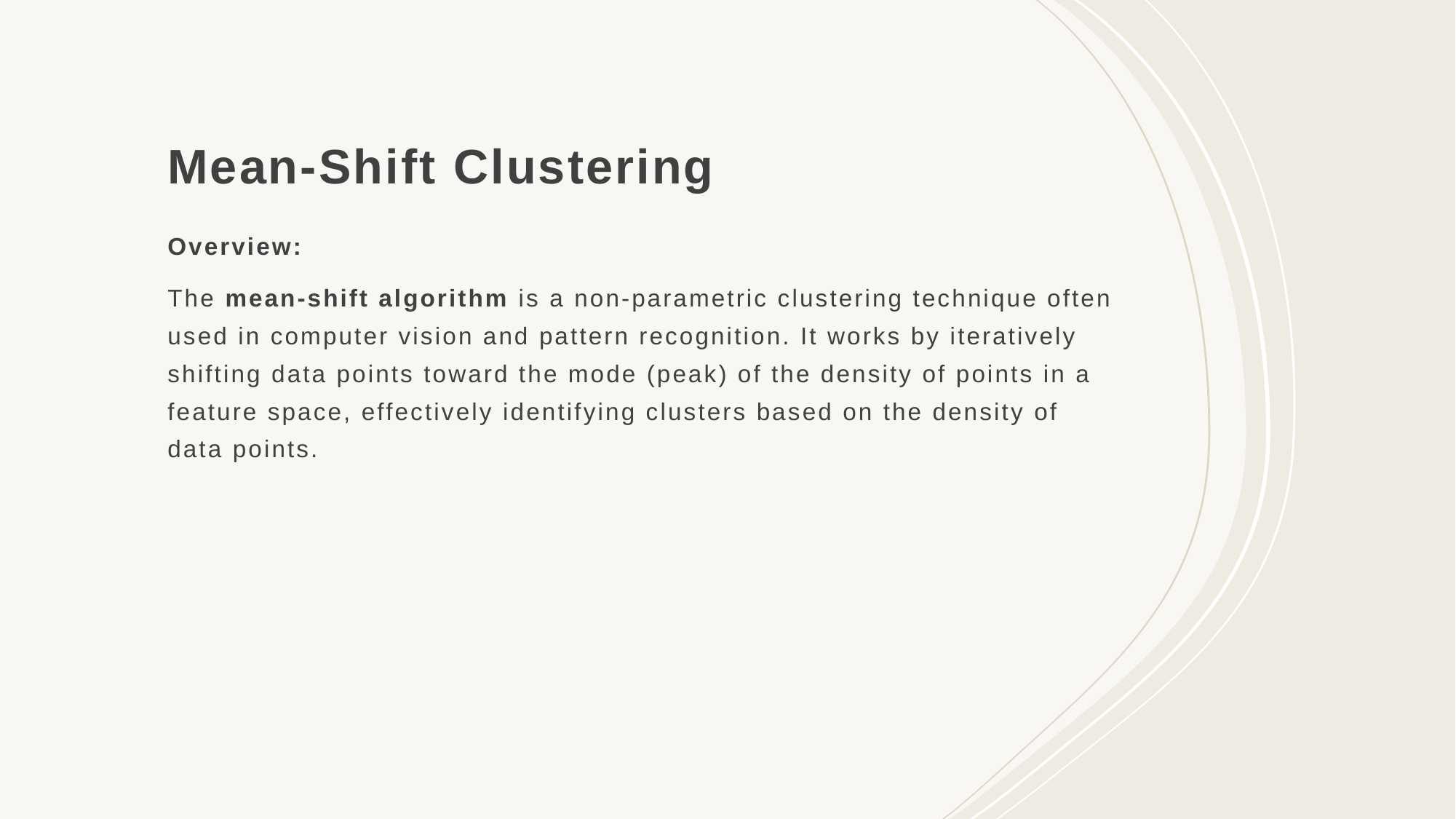

# Mean-Shift Clustering
Overview:
The mean-shift algorithm is a non-parametric clustering technique often used in computer vision and pattern recognition. It works by iteratively shifting data points toward the mode (peak) of the density of points in a feature space, effectively identifying clusters based on the density of data points.